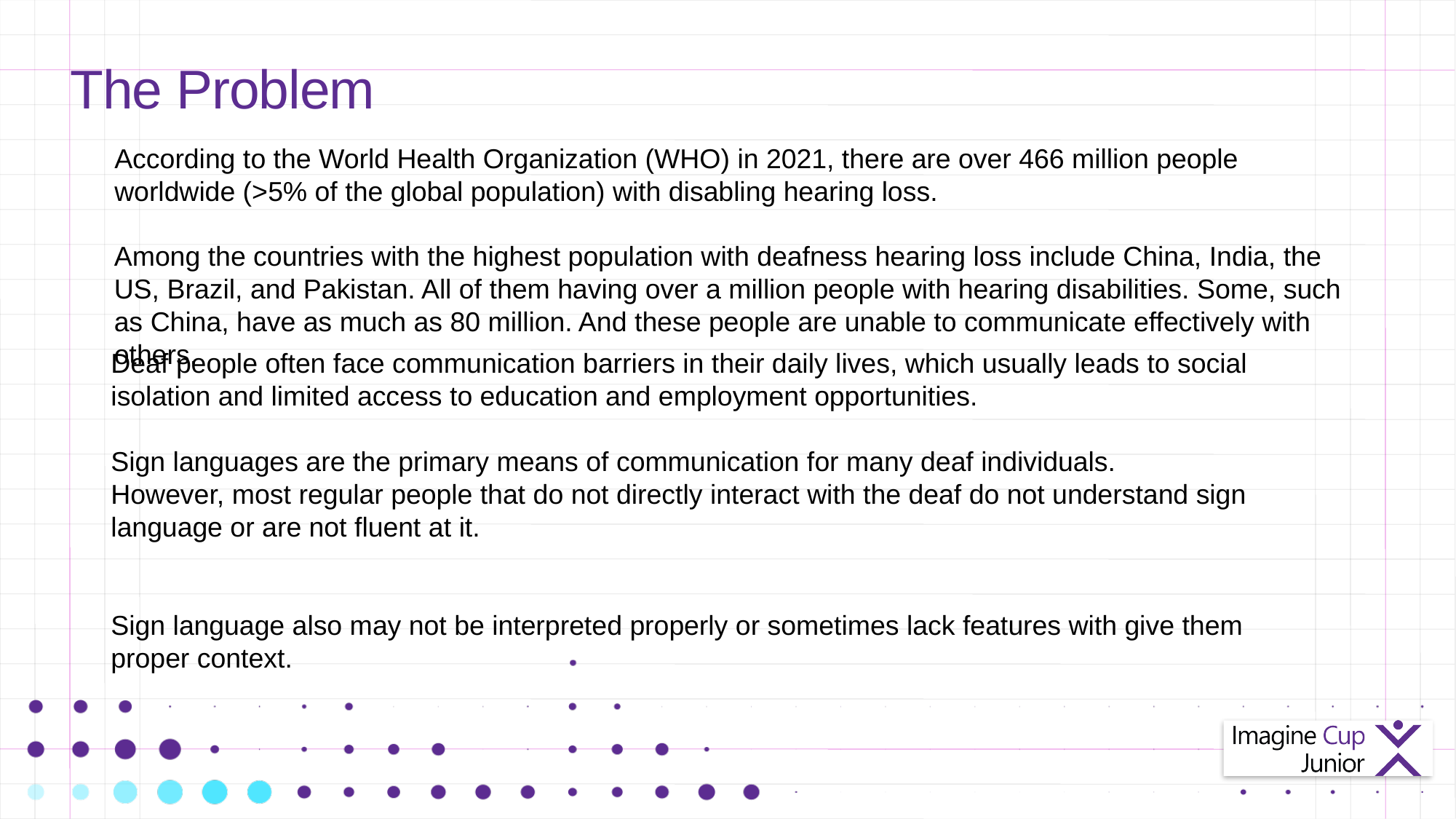

# The Problem
According to the World Health Organization (WHO) in 2021, there are over 466 million people worldwide (>5% of the global population) with disabling hearing loss.
Among the countries with the highest population with deafness hearing loss include China, India, the US, Brazil, and Pakistan. All of them having over a million people with hearing disabilities. Some, such as China, have as much as 80 million. And these people are unable to communicate effectively with others.

Deaf people often face communication barriers in their daily lives, which usually leads to social isolation and limited access to education and employment opportunities.

Sign languages are the primary means of communication for many deaf individuals.
However, most regular people that do not directly interact with the deaf do not understand sign language or are not fluent at it.

Sign language also may not be interpreted properly or sometimes lack features with give them proper context.